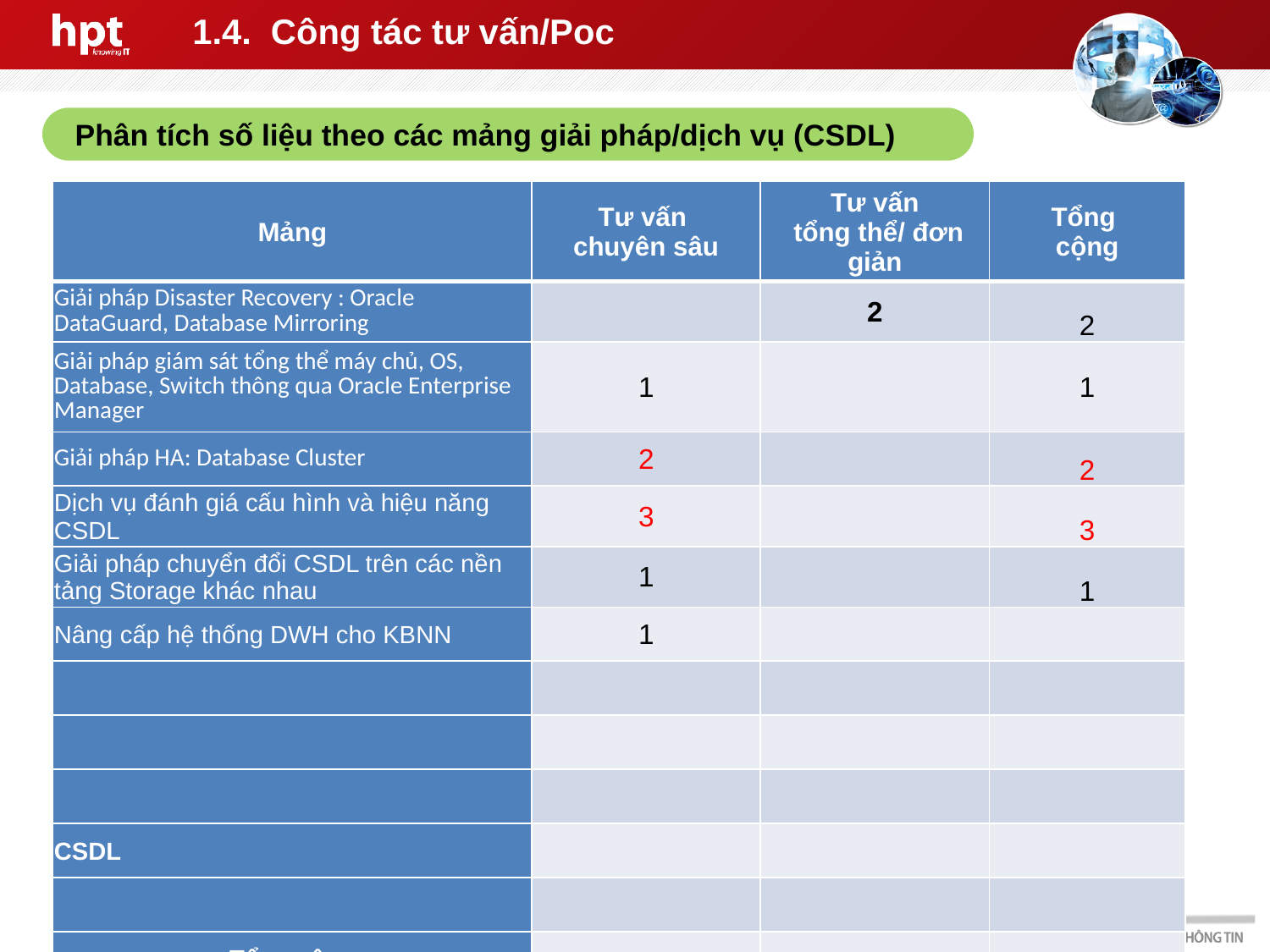

# 1.4.  Công tác tư vấn/Poc
Phân tích số liệu theo các mảng giải pháp/dịch vụ (CSDL)
| Mảng | Tư vấn chuyên sâu | Tư vấn tổng thể/ đơn giản | Tổng cộng |
| --- | --- | --- | --- |
| Giải pháp Disaster Recovery : Oracle DataGuard, Database Mirroring |  | 2 | 2 |
| Giải pháp giám sát tổng thể máy chủ, OS, Database, Switch thông qua Oracle Enterprise Manager | 1 |  | 1 |
| Giải pháp HA: Database Cluster | 2 |  | 2 |
| Dịch vụ đánh giá cấu hình và hiệu năng CSDL | 3 |  | 3 |
| Giải pháp chuyển đổi CSDL trên các nền tảng Storage khác nhau | 1 |  | 1 |
| Nâng cấp hệ thống DWH cho KBNN | 1 |  |  |
|  |  |  |  |
|  |  |  |  |
|  |  |  |  |
| CSDL |  |  |  |
|  |  |  |  |
| Tổng cộng |  |  |  |
Nhận xét:
- …..